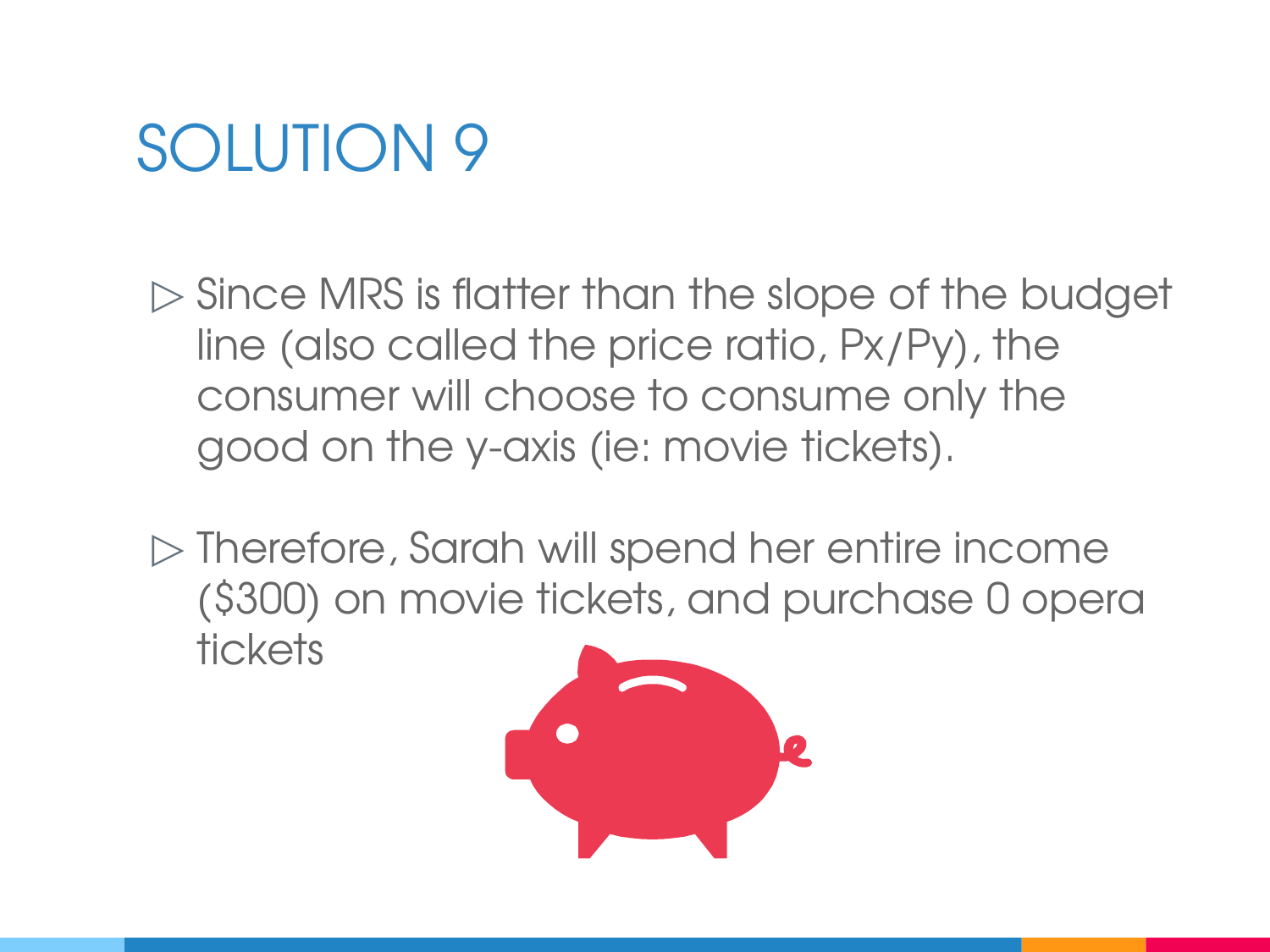

# SOLUTION 9
Since MRS is flatter than the slope of the budget line (also called the price ratio, Px/Py), the consumer will choose to consume only the good on the y-axis (ie: movie tickets).

Therefore, Sarah will spend her entire income ($300) on movie tickets, and purchase 0 opera tickets